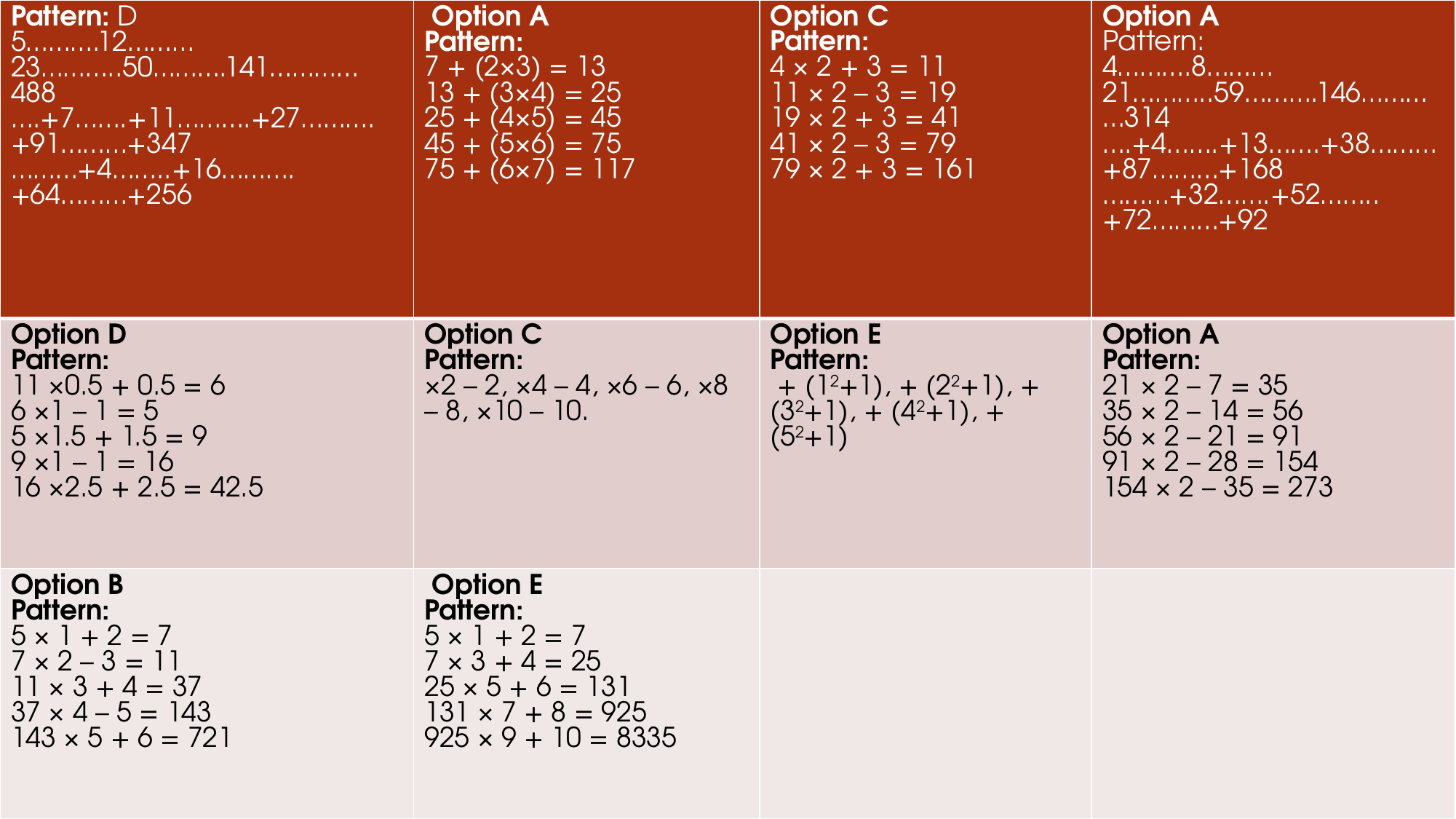

| Pattern: D 5……….12………23………..50……….141…………488 ….+7…….+11……….+27……….+91………+347 ………+4……..+16……….+64………+256 | Option A Pattern:   7 + (2×3) = 13 13 + (3×4) = 25 25 + (4×5) = 45 45 + (5×6) = 75 75 + (6×7) = 117 | Option C Pattern:  4 × 2 + 3 = 11 11 × 2 – 3 = 19 19 × 2 + 3 = 41 41 × 2 – 3 = 79 79 × 2 + 3 = 161 | Option A Pattern: 4……….8………21………..59……….146…………314 ….+4…….+13…….+38………+87………+168 ………+32…….+52……..+72………+92 |
| --- | --- | --- | --- |
| Option D Pattern:  11 ×0.5 + 0.5 = 6 6 ×1 – 1 = 5 5 ×1.5 + 1.5 = 9 9 ×1 – 1 = 16 16 ×2.5 + 2.5 = 42.5 | Option C Pattern:  ×2 – 2, ×4 – 4, ×6 – 6, ×8 – 8, ×10 – 10. | Option E Pattern:   + (12+1), + (22+1), + (32+1), + (42+1), + (52+1) | Option A Pattern: 21 × 2 – 7 = 35 35 × 2 – 14 = 56 56 × 2 – 21 = 91 91 × 2 – 28 = 154 154 × 2 – 35 = 273 |
| Option B Pattern:  5 × 1 + 2 = 7 7 × 2 – 3 = 11 11 × 3 + 4 = 37 37 × 4 – 5 = 143 143 × 5 + 6 = 721 | Option E Pattern:  5 × 1 + 2 = 7 7 × 3 + 4 = 25 25 × 5 + 6 = 131 131 × 7 + 8 = 925 925 × 9 + 10 = 8335 |  |  |
#